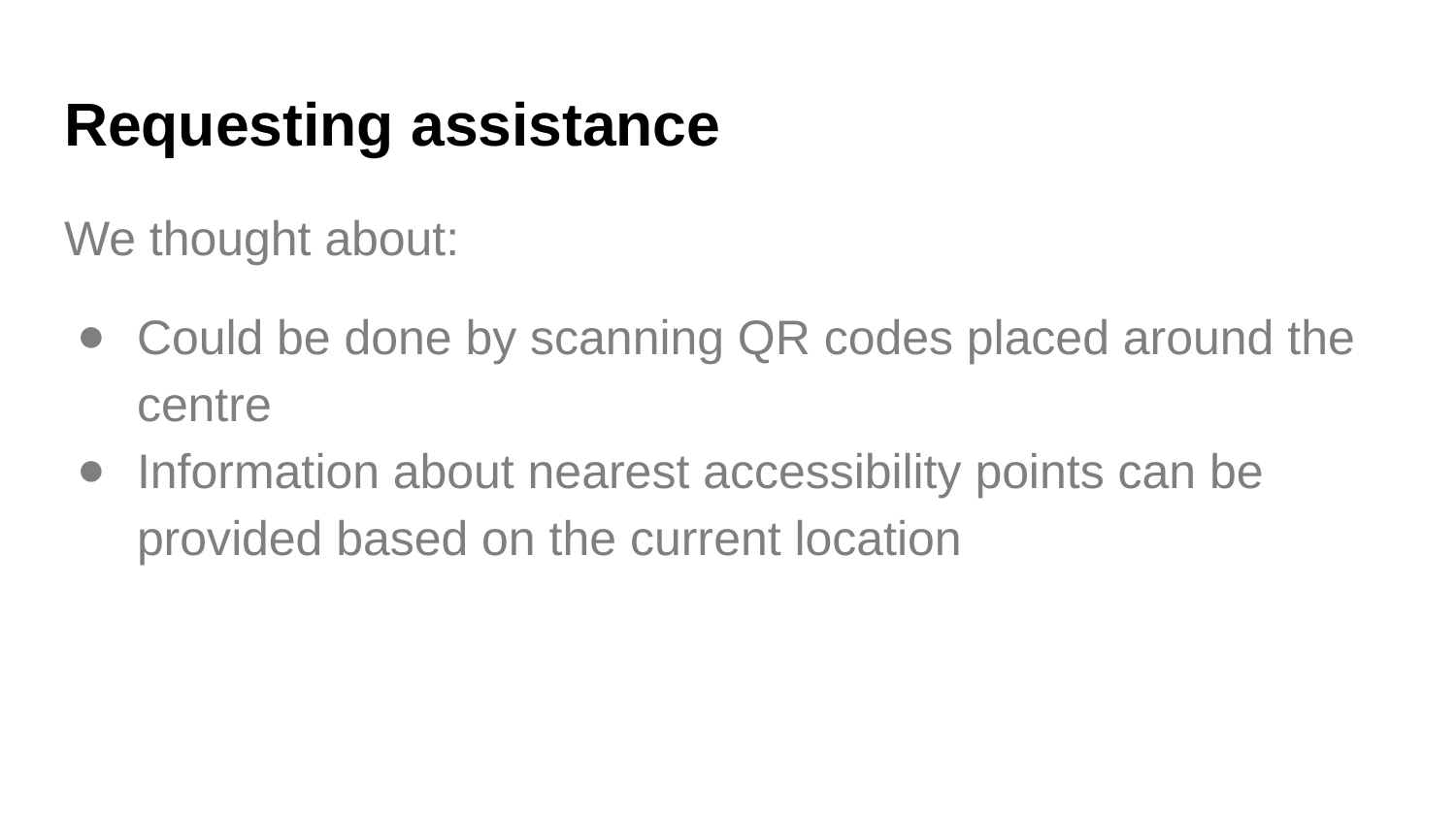

# Requesting assistance
We thought about:
Could be done by scanning QR codes placed around the centre
Information about nearest accessibility points can be provided based on the current location